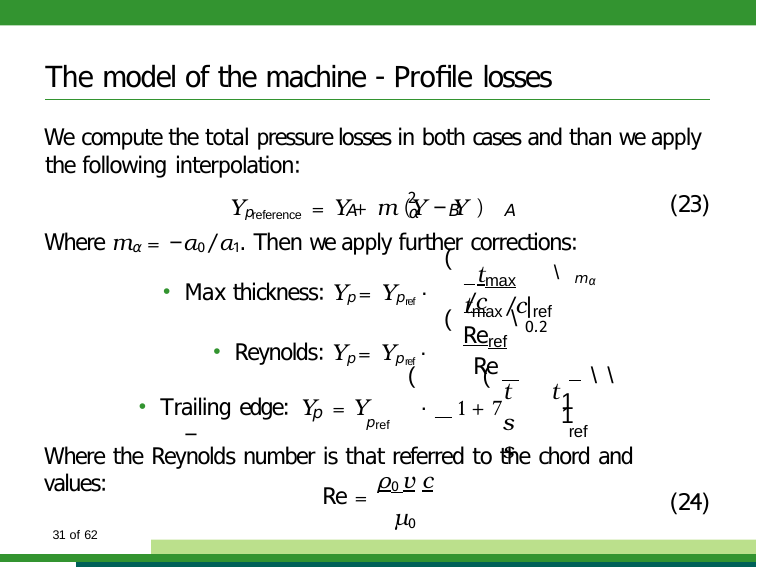

# The model of the machine - Profile losses

We compute the total pressure losses in both cases and than we apply  the following interpolation:
2
Yp	= Y + m (Y − Y )
(23)
A	B	A
α
reference
Where mα = −α0/α1. Then we apply further corrections:
(
\mα
  t	/c
max
Max thickness: Yp = Ypref ·
t
/c|
max	ref
(
\
0.2
Re
ref
Reynolds: Yp = Ypref ·
Re
(

(	\\
t	t
1
Trailing edge: Y  = Y	·     1 + 7	−
1
p
pref
s	s
ref
Where the Reynolds number is that referred to the chord and values:
ρ0 v c
Re =
µ0
(24)
31 of 62